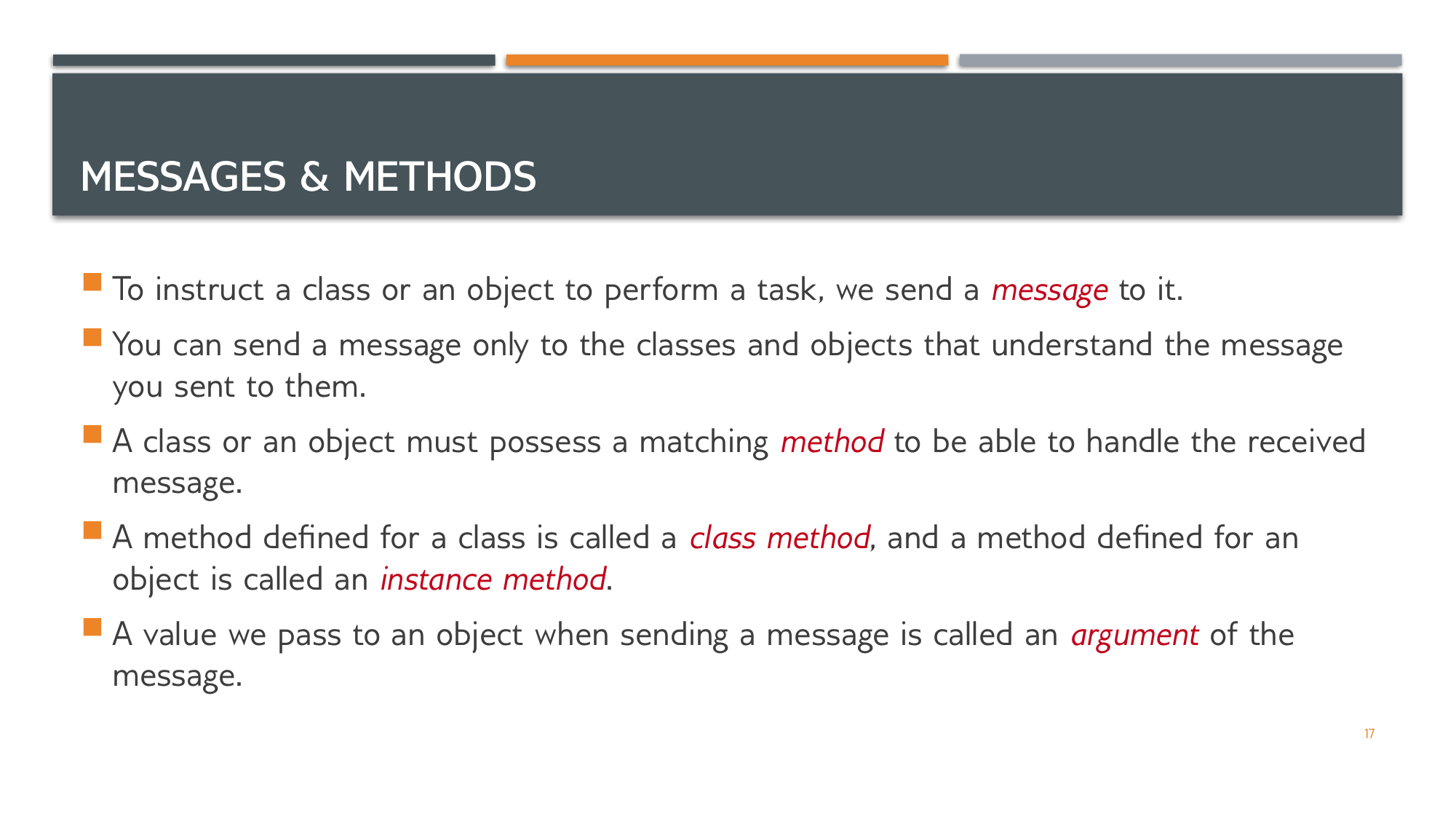

# Messages & METHODS
To instruct a class or an object to perform a task, we send a message to it.
You can send a message only to the classes and objects that understand the message you sent to them.
A class or an object must possess a matching method to be able to handle the received message.
A method defined for a class is called a class method, and a method defined for an object is called an instance method.
A value we pass to an object when sending a message is called an argument of the message.

17